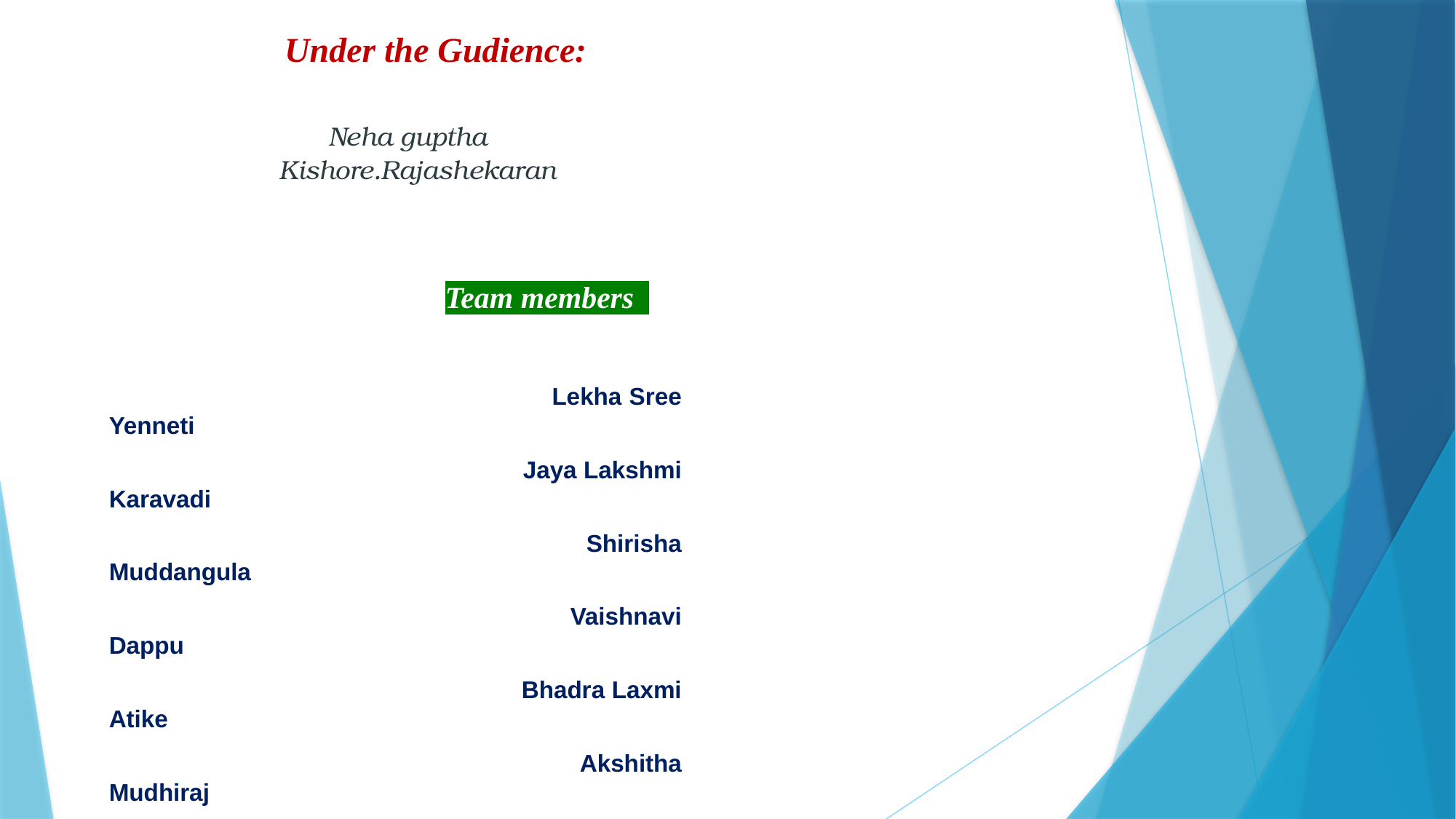

# Under the Gudience: Neha guptha Kishore.Rajashekaran
                                      Team members

                                                           Lekha Sree Yenneti
                                                           Jaya Lakshmi Karavadi
                                                          Shirisha Muddangula
                                                         Vaishnavi Dappu
                                                          Bhadra Laxmi Atike
                                                         Akshitha Mudhiraj
                                                        HemaLatha Gorantla